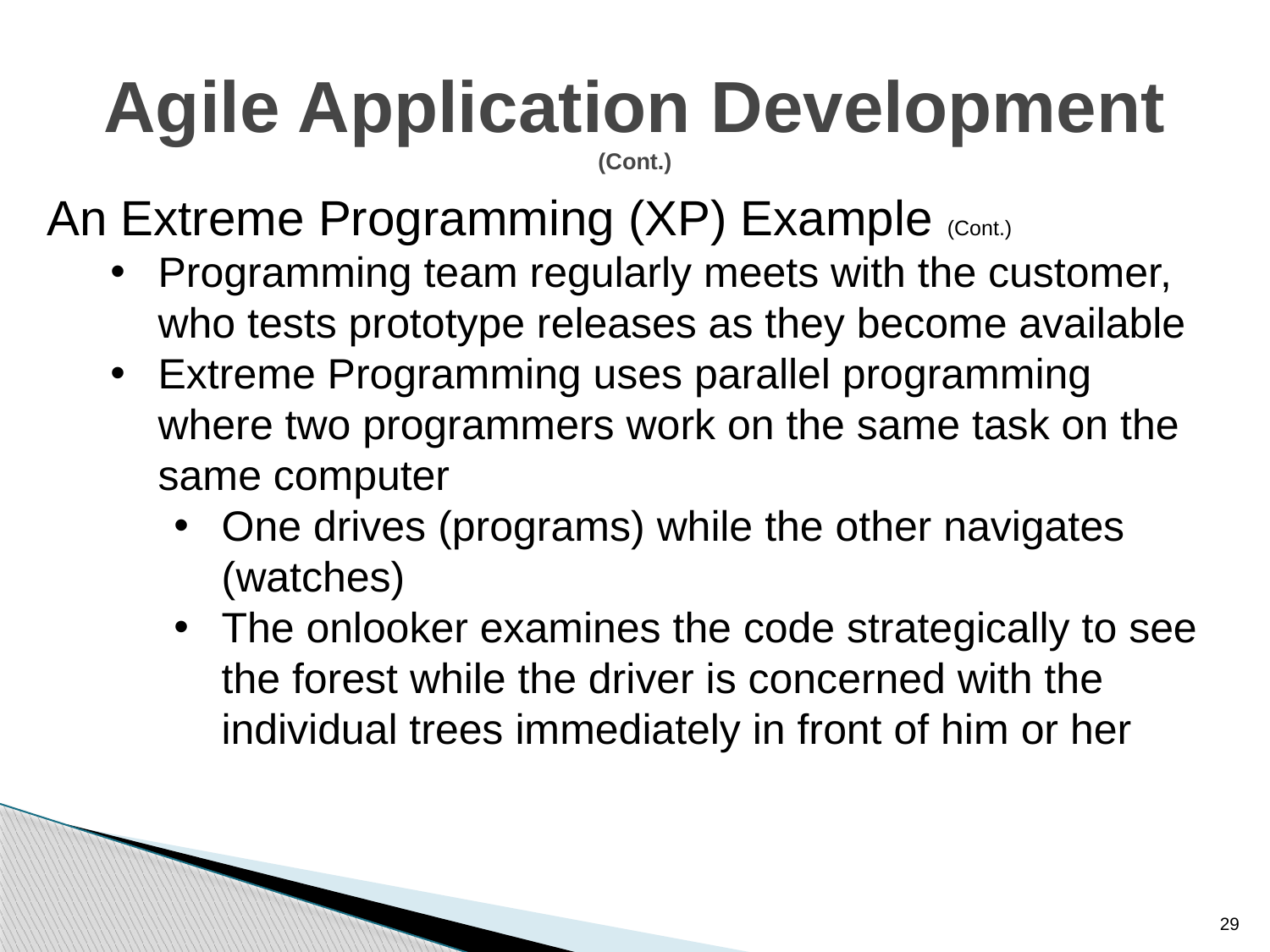

# Agile Application Development (Cont.)
An Extreme Programming (XP) Example (Cont.)
Programming team regularly meets with the customer, who tests prototype releases as they become available
Extreme Programming uses parallel programming
where two programmers work on the same task on the same computer
One drives (programs) while the other navigates (watches)
The onlooker examines the code strategically to see the forest while the driver is concerned with the individual trees immediately in front of him or her
29